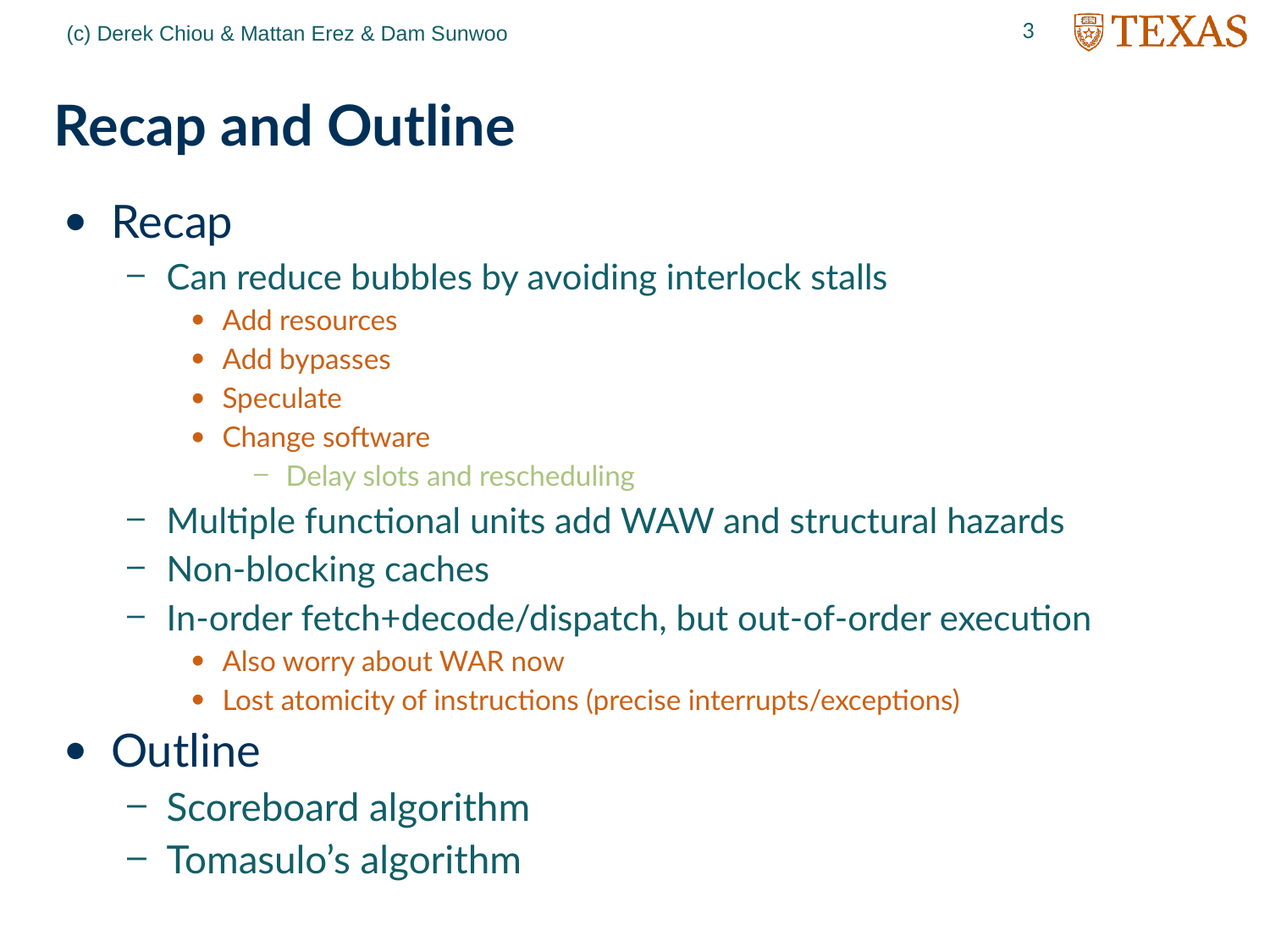

3
(c) Derek Chiou & Mattan Erez & Dam Sunwoo
# Recap and Outline
Recap
Can reduce bubbles by avoiding interlock stalls
Add resources
Add bypasses
Speculate
Change software
Delay slots and rescheduling
Multiple functional units add WAW and structural hazards
Non-blocking caches
In-order fetch+decode/dispatch, but out-of-order execution
Also worry about WAR now
Lost atomicity of instructions (precise interrupts/exceptions)
Outline
Scoreboard algorithm
Tomasulo’s algorithm